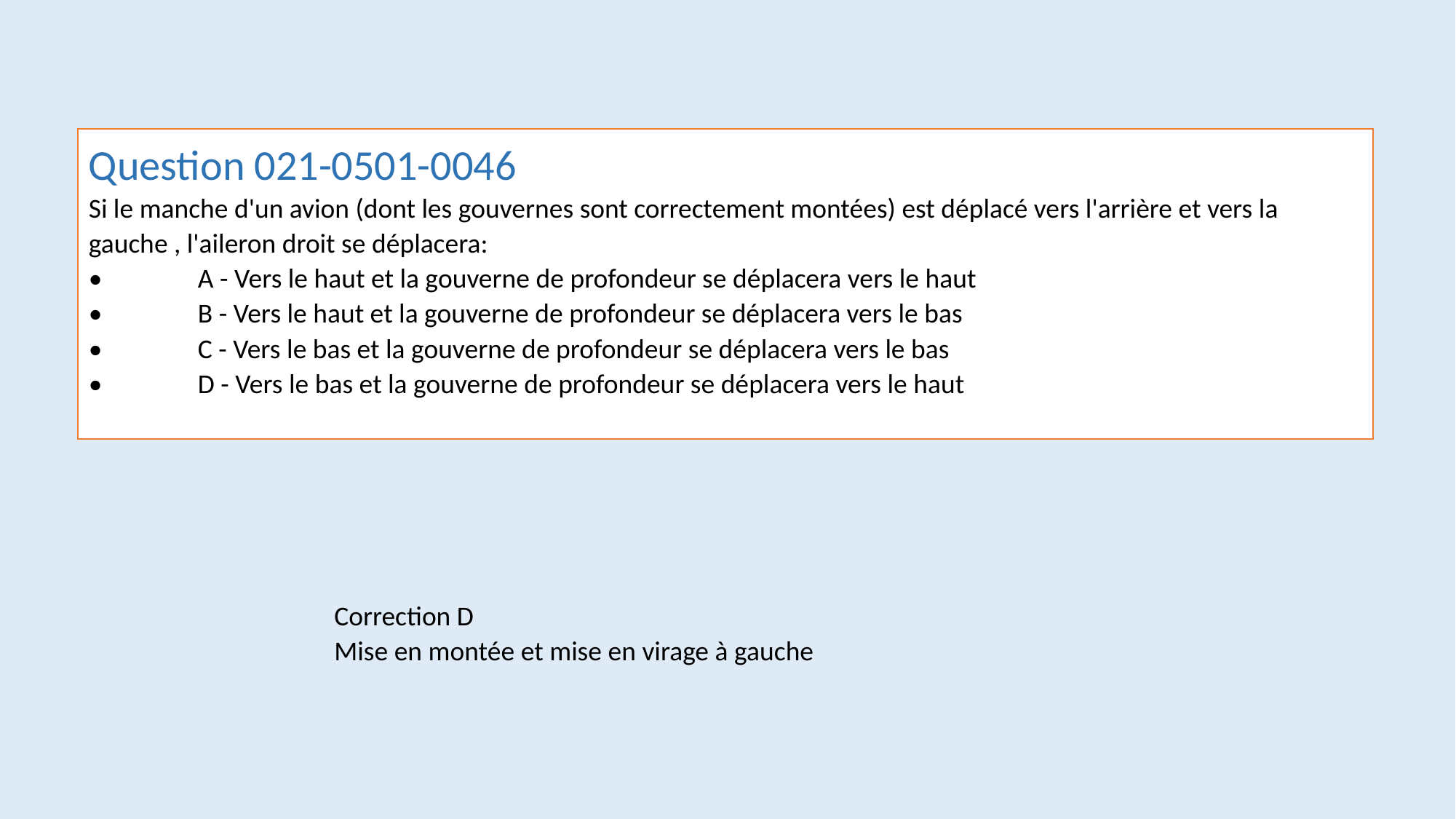

#
Question 021-0501-0046
Si le manche d'un avion (dont les gouvernes sont correctement montées) est déplacé vers l'arrière et vers la gauche , l'aileron droit se déplacera:
•	A - Vers le haut et la gouverne de profondeur se déplacera vers le haut
•	B - Vers le haut et la gouverne de profondeur se déplacera vers le bas
•	C - Vers le bas et la gouverne de profondeur se déplacera vers le bas
•	D - Vers le bas et la gouverne de profondeur se déplacera vers le haut

Correction D
Mise en montée et mise en virage à gauche